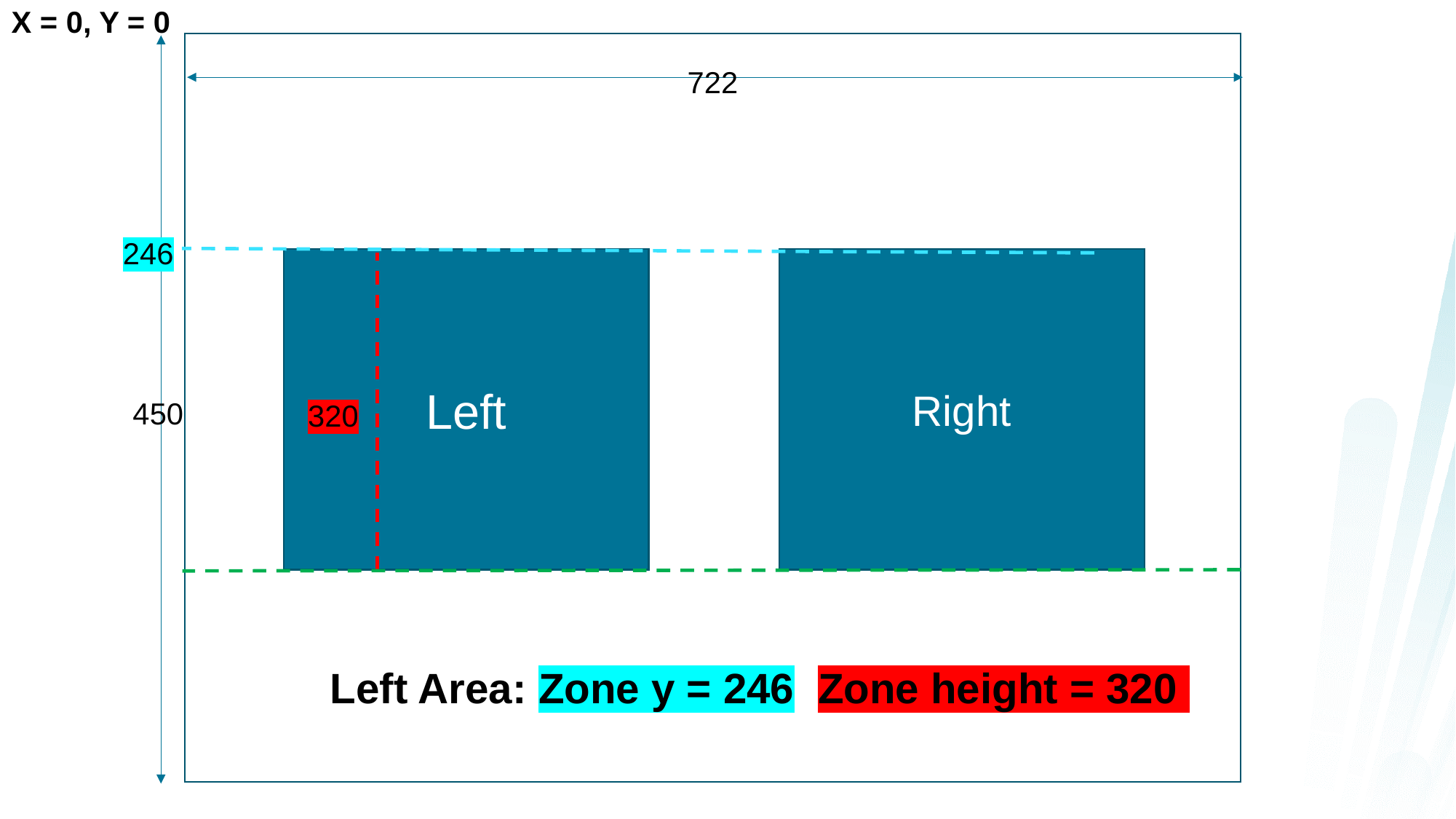

X = 0, Y = 0

722
246
Left
Right
450
320
Left Area: Zone y = 246  Zone height = 320